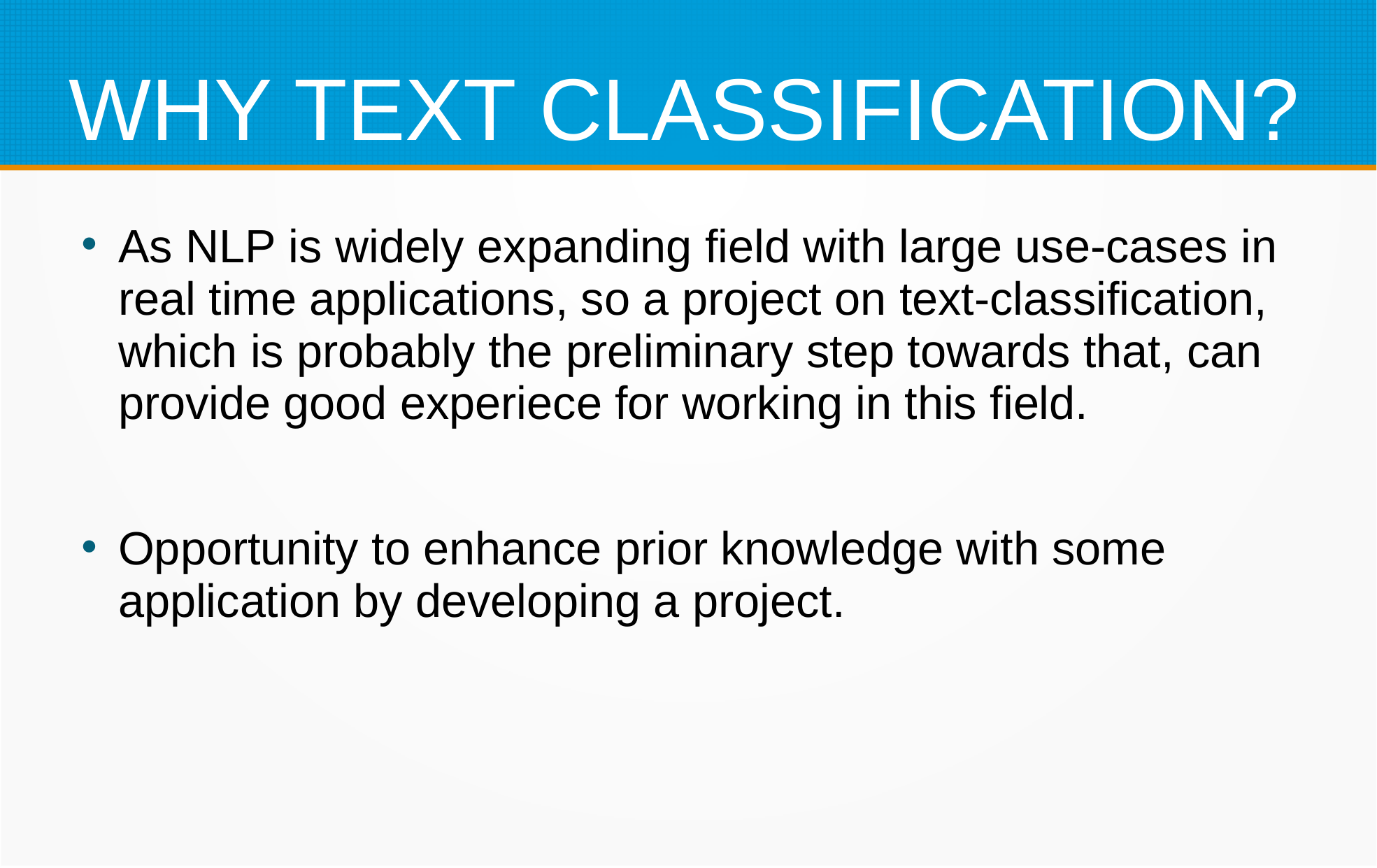

WHY TEXT CLASSIFICATION?
As NLP is widely expanding field with large use-cases in real time applications, so a project on text-classification, which is probably the preliminary step towards that, can provide good experiece for working in this field.

Opportunity to enhance prior knowledge with some application by developing a project.